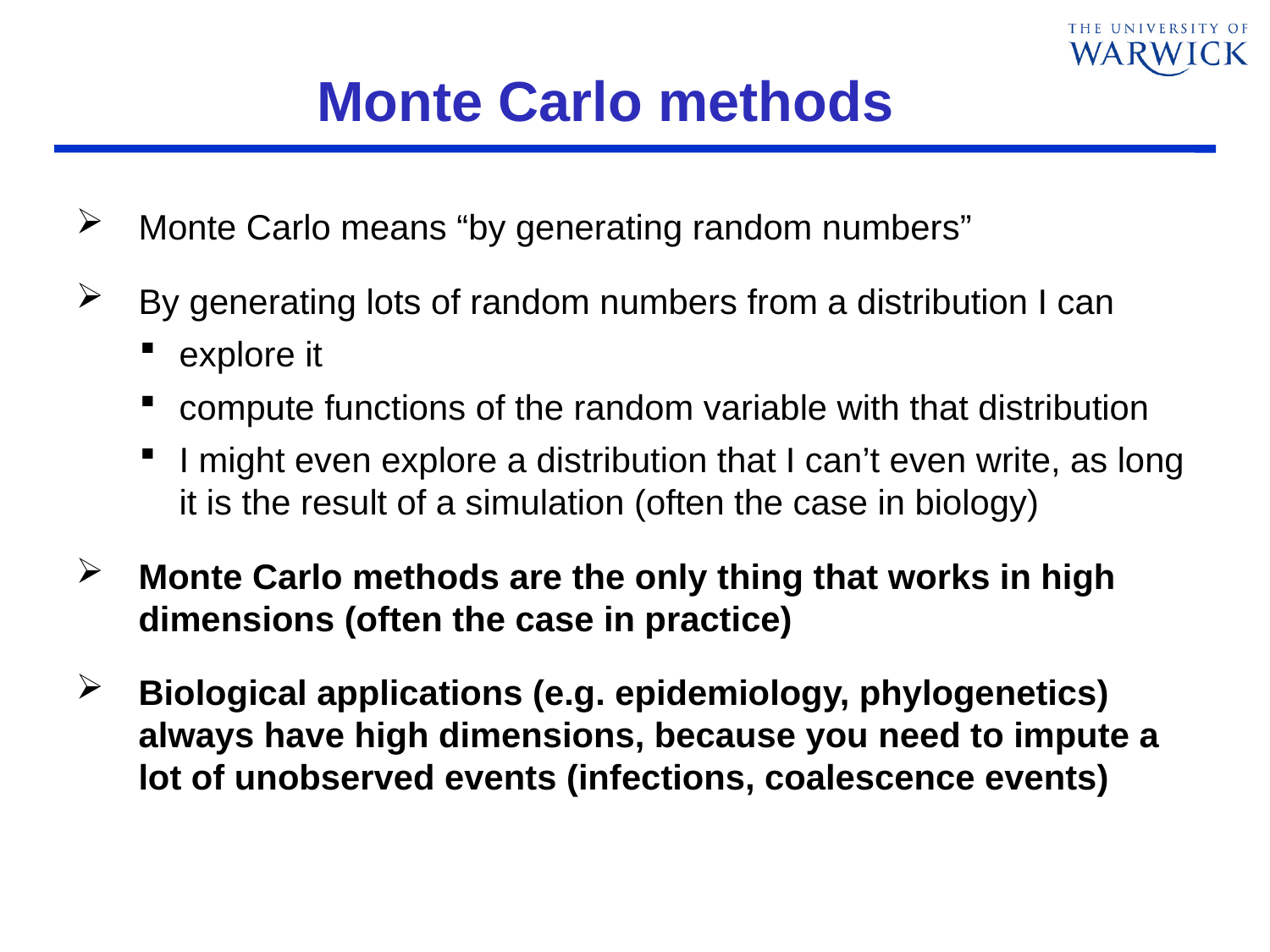

# Monte Carlo methods
Monte Carlo means “by generating random numbers”
By generating lots of random numbers from a distribution I can
explore it
compute functions of the random variable with that distribution
I might even explore a distribution that I can’t even write, as long it is the result of a simulation (often the case in biology)
Monte Carlo methods are the only thing that works in high dimensions (often the case in practice)
Biological applications (e.g. epidemiology, phylogenetics) always have high dimensions, because you need to impute a lot of unobserved events (infections, coalescence events)